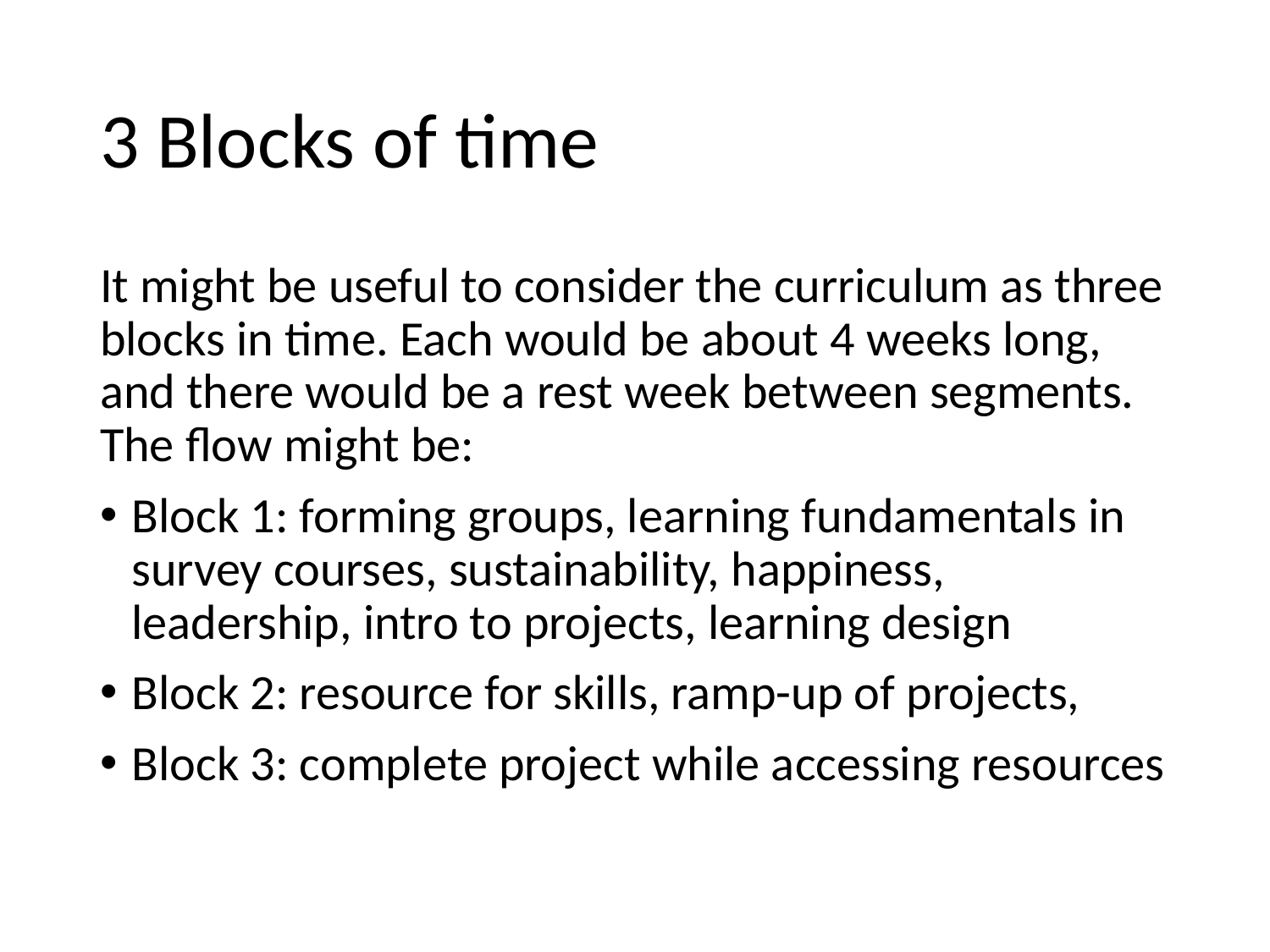

# 3 Blocks of time
It might be useful to consider the curriculum as three blocks in time. Each would be about 4 weeks long, and there would be a rest week between segments. The flow might be:
Block 1: forming groups, learning fundamentals in survey courses, sustainability, happiness, leadership, intro to projects, learning design
Block 2: resource for skills, ramp-up of projects,
Block 3: complete project while accessing resources